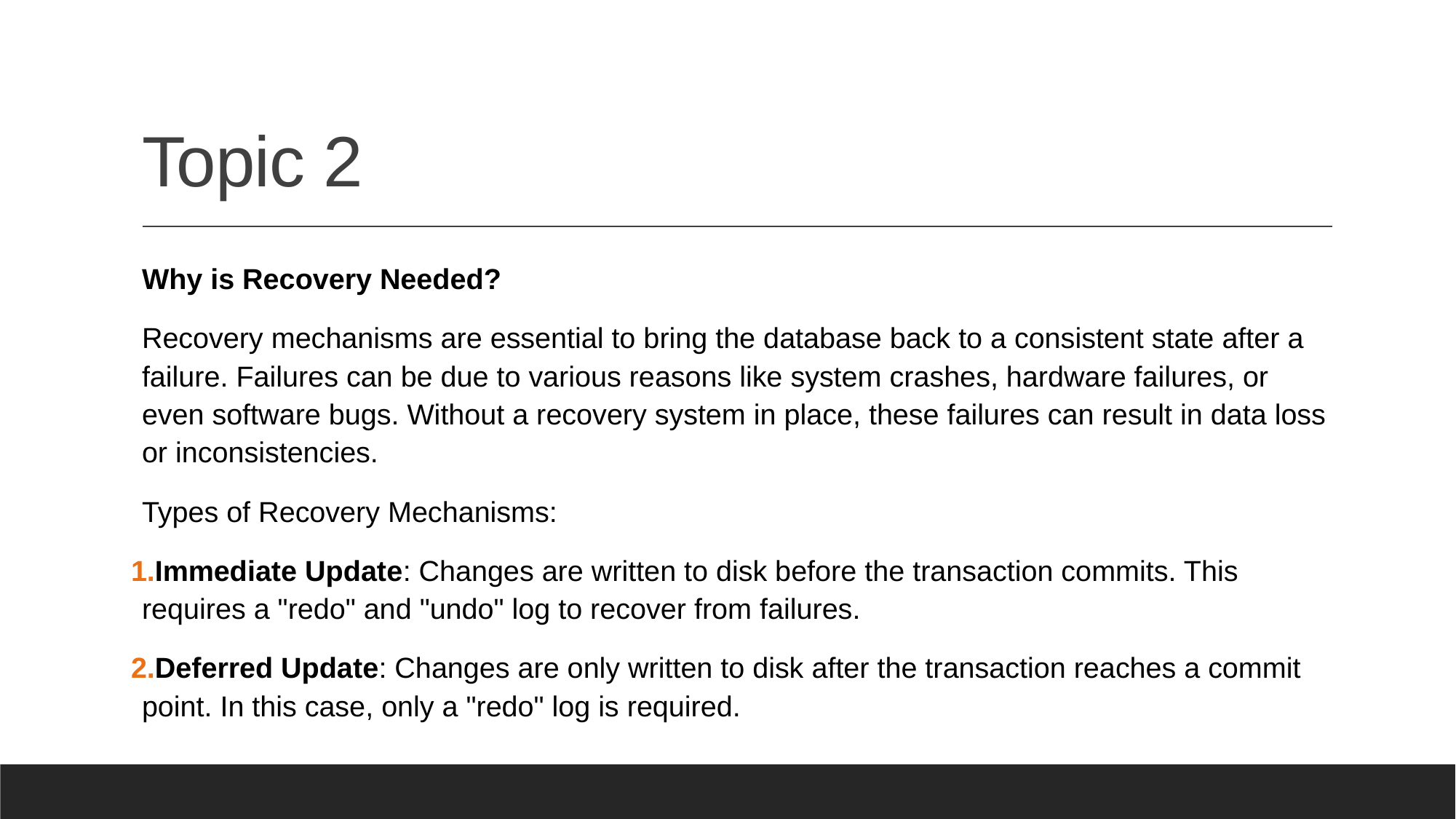

# Topic 2
Why is Recovery Needed?
Recovery mechanisms are essential to bring the database back to a consistent state after a failure. Failures can be due to various reasons like system crashes, hardware failures, or even software bugs. Without a recovery system in place, these failures can result in data loss or inconsistencies.
Types of Recovery Mechanisms:
Immediate Update: Changes are written to disk before the transaction commits. This requires a "redo" and "undo" log to recover from failures.
Deferred Update: Changes are only written to disk after the transaction reaches a commit point. In this case, only a "redo" log is required.